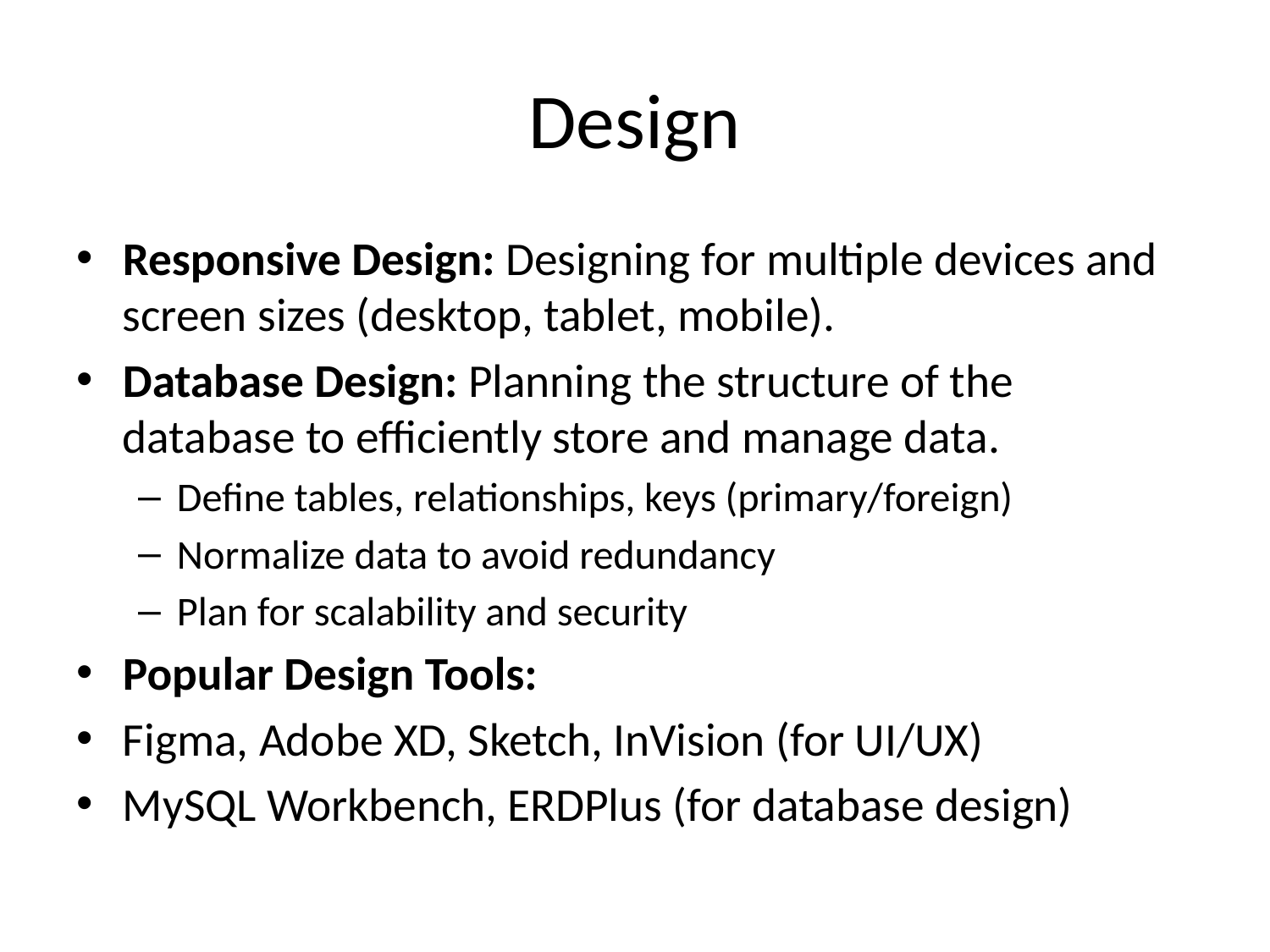

# Design
Responsive Design: Designing for multiple devices and screen sizes (desktop, tablet, mobile).
Database Design: Planning the structure of the database to efficiently store and manage data.
Define tables, relationships, keys (primary/foreign)
Normalize data to avoid redundancy
Plan for scalability and security
Popular Design Tools:
Figma, Adobe XD, Sketch, InVision (for UI/UX)
MySQL Workbench, ERDPlus (for database design)